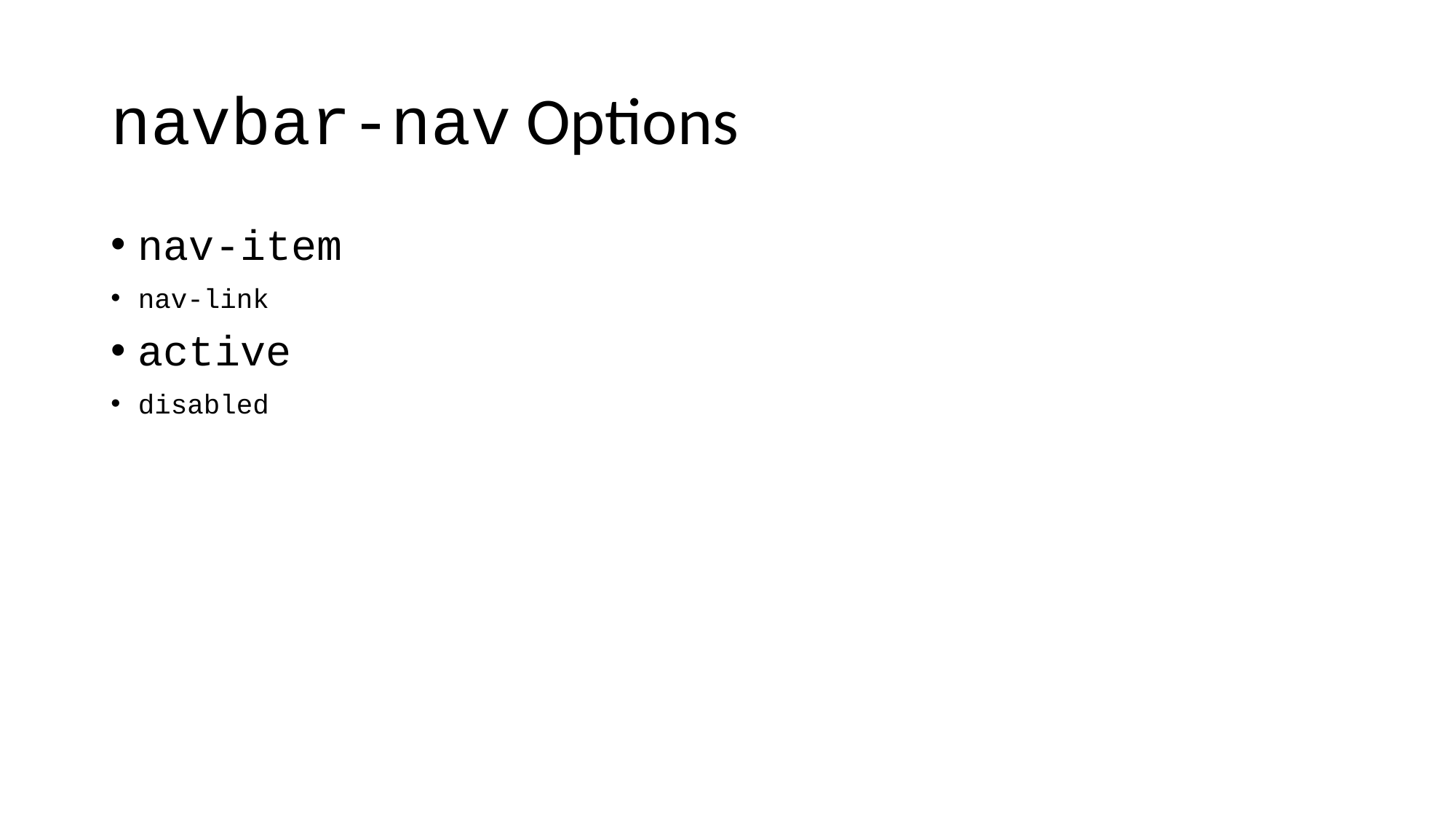

# navbar-nav Options
nav-item
nav-link
active
disabled